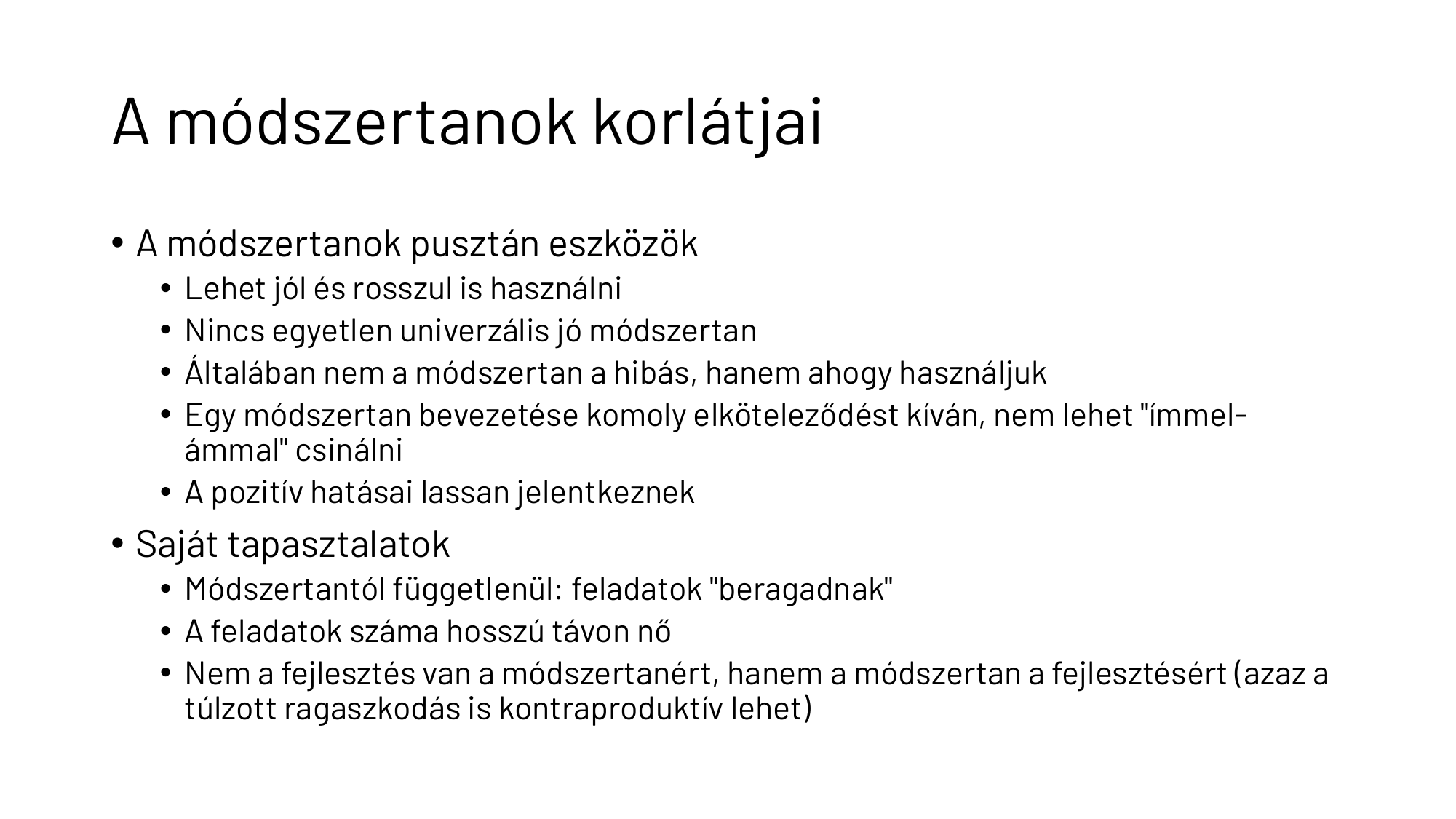

# A módszertanok korlátjai
A módszertanok pusztán eszközök
Lehet jól és rosszul is használni
Nincs egyetlen univerzális jó módszertan
Általában nem a módszertan a hibás, hanem ahogy használjuk
Egy módszertan bevezetése komoly elköteleződést kíván, nem lehet "ímmel-ámmal" csinálni
A pozitív hatásai lassan jelentkeznek
Saját tapasztalatok
Módszertantól függetlenül: feladatok "beragadnak"
A feladatok száma hosszú távon nő
Nem a fejlesztés van a módszertanért, hanem a módszertan a fejlesztésért (azaz a túlzott ragaszkodás is kontraproduktív lehet)